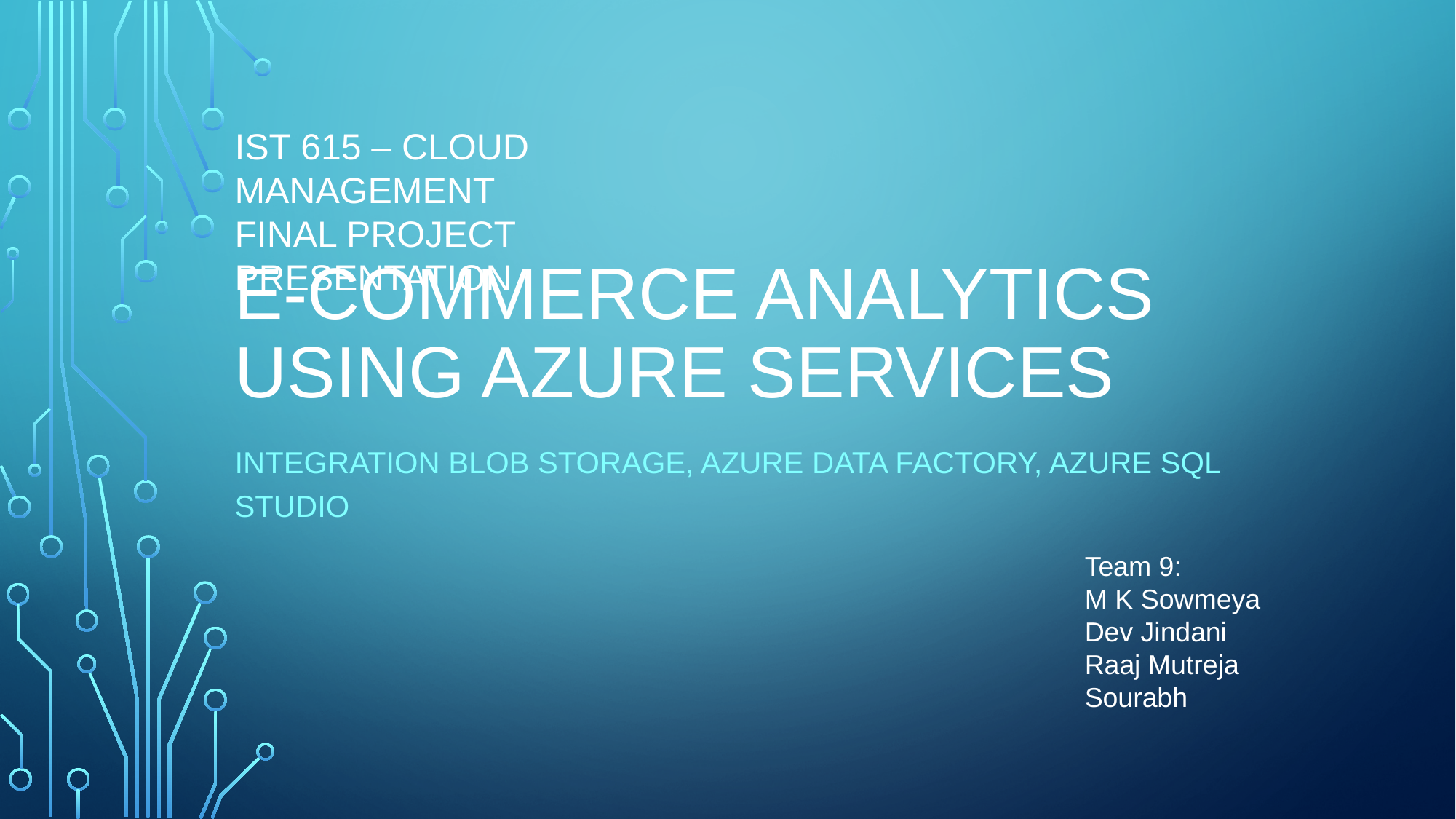

IST 615 – CLOUD MANAGEMENT
FINAL PROJECT PRESENTATION
# E-Commerce analytics using azure services
Integration blob storage, azure data factory, azure sql studio

Team 9:
M K Sowmeya
Dev Jindani
Raaj Mutreja
Sourabh